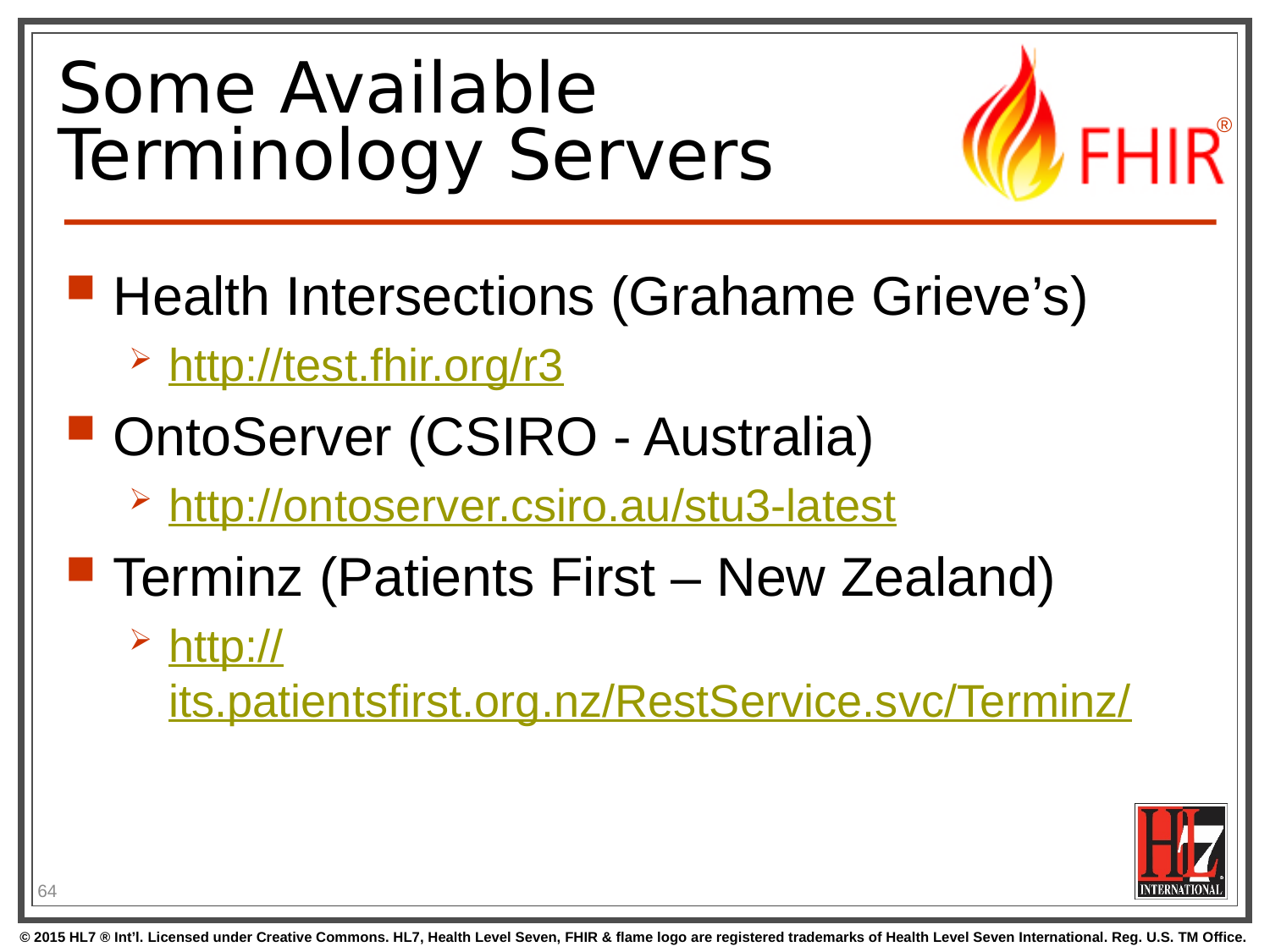

# Some Available Terminology Servers
Health Intersections (Grahame Grieve’s)
http://test.fhir.org/r3
OntoServer (CSIRO - Australia)
http://ontoserver.csiro.au/stu3-latest
Terminz (Patients First – New Zealand)
http://its.patientsfirst.org.nz/RestService.svc/Terminz/
64